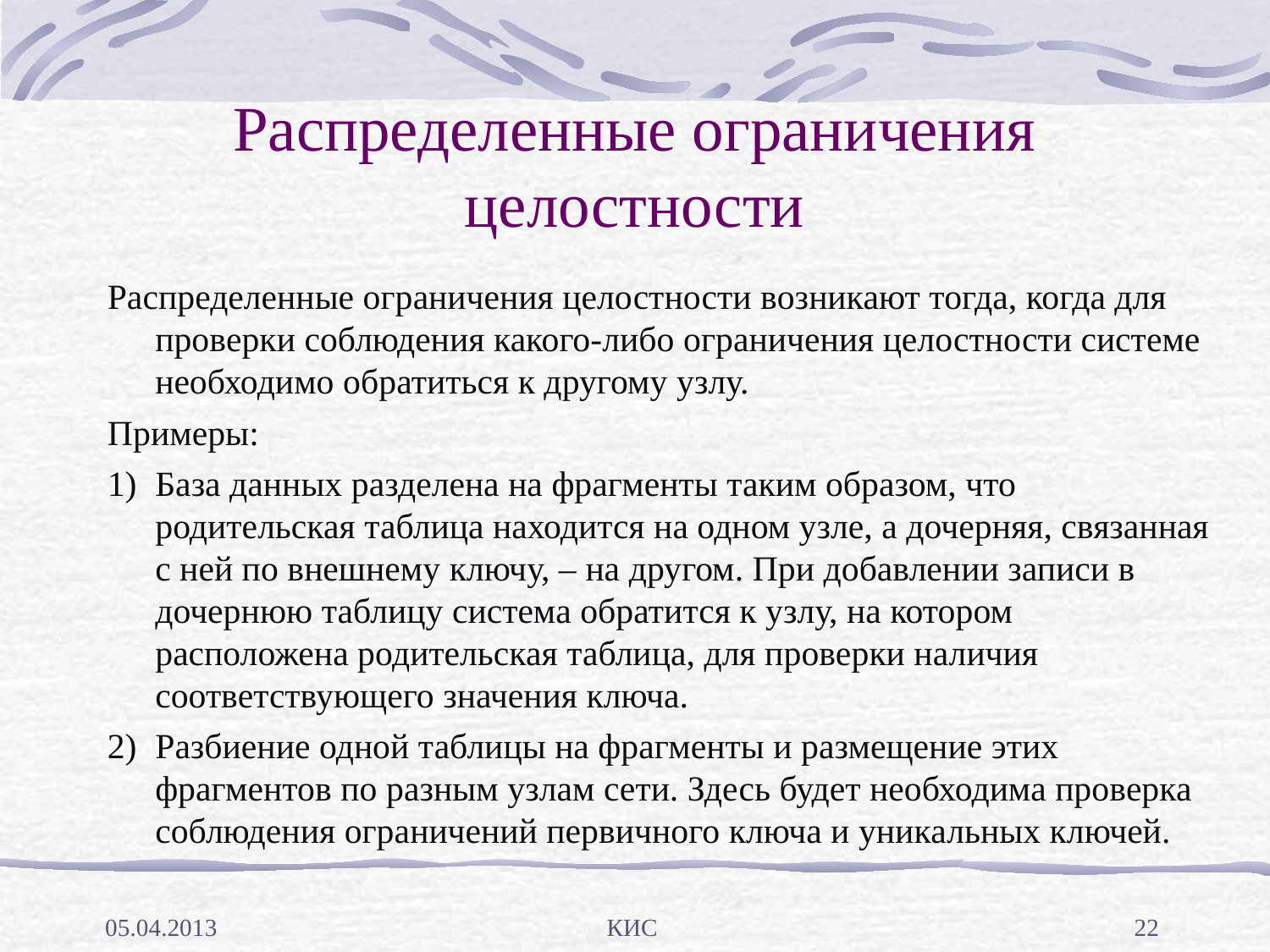

Распределенные ограничения целостности
Распределенные ограничения целостности возникают тогда, когда для проверки соблюдения какого-либо ограничения целостности системе необходимо обратиться к другому узлу.
Примеры:
База данных разделена на фрагменты таким образом, что родительская таблица находится на одном узле, а дочерняя, связанная с ней по внешнему ключу, – на другом. При добавлении записи в дочернюю таблицу система обратится к узлу, на котором расположена родительская таблица, для проверки наличия соответствующего значения ключа.
Разбиение одной таблицы на фрагменты и размещение этих фрагментов по разным узлам сети. Здесь будет необходима проверка соблюдения ограничений первичного ключа и уникальных ключей.
05.04.2013
КИС
22